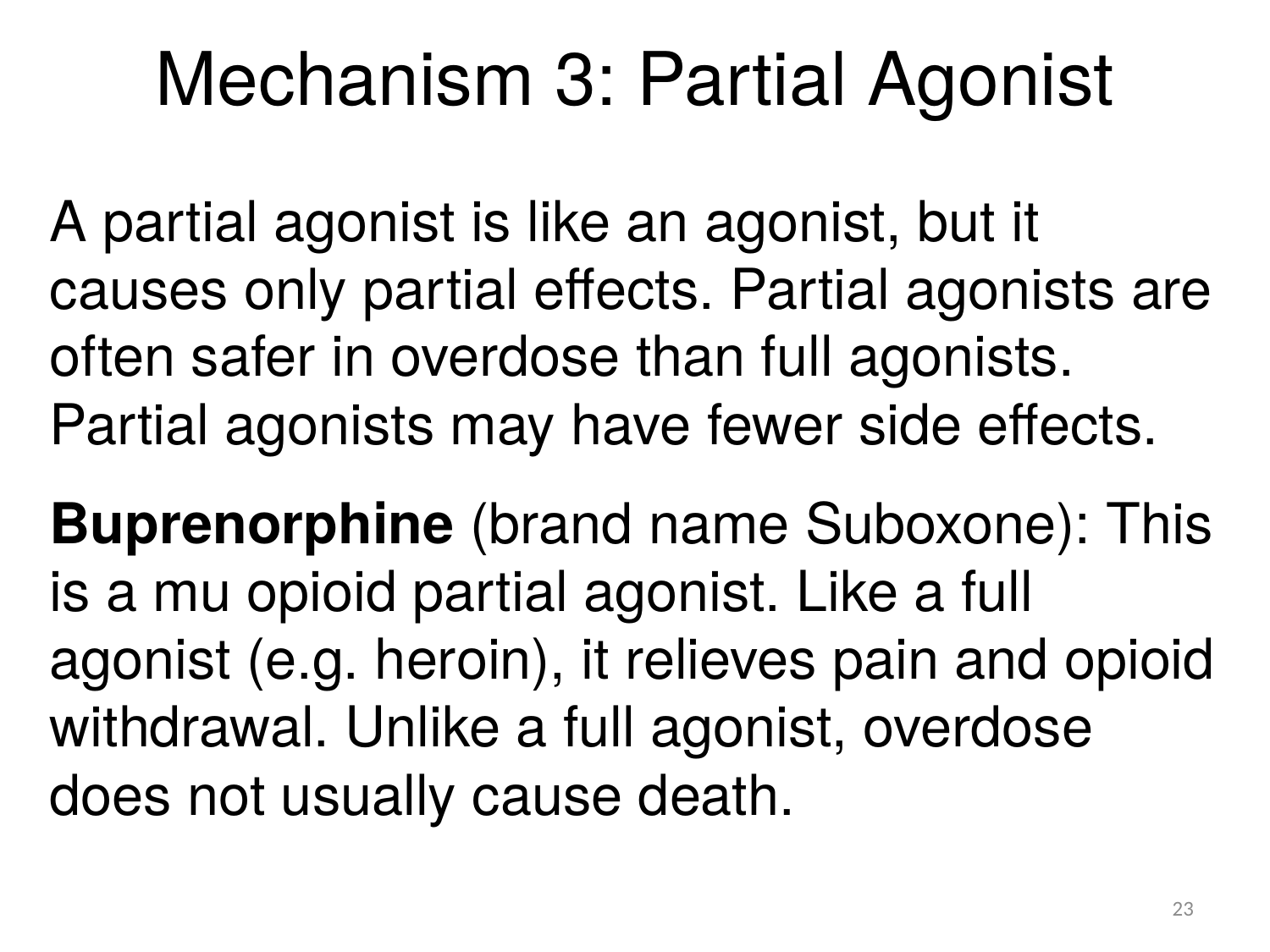

Mechanism 3: Partial Agonist
A partial agonist is like an agonist, but it causes only partial effects. Partial agonists are often safer in overdose than full agonists. Partial agonists may have fewer side effects.
Buprenorphine (brand name Suboxone): This is a mu opioid partial agonist. Like a full agonist (e.g. heroin), it relieves pain and opioid withdrawal. Unlike a full agonist, overdose does not usually cause death.
23